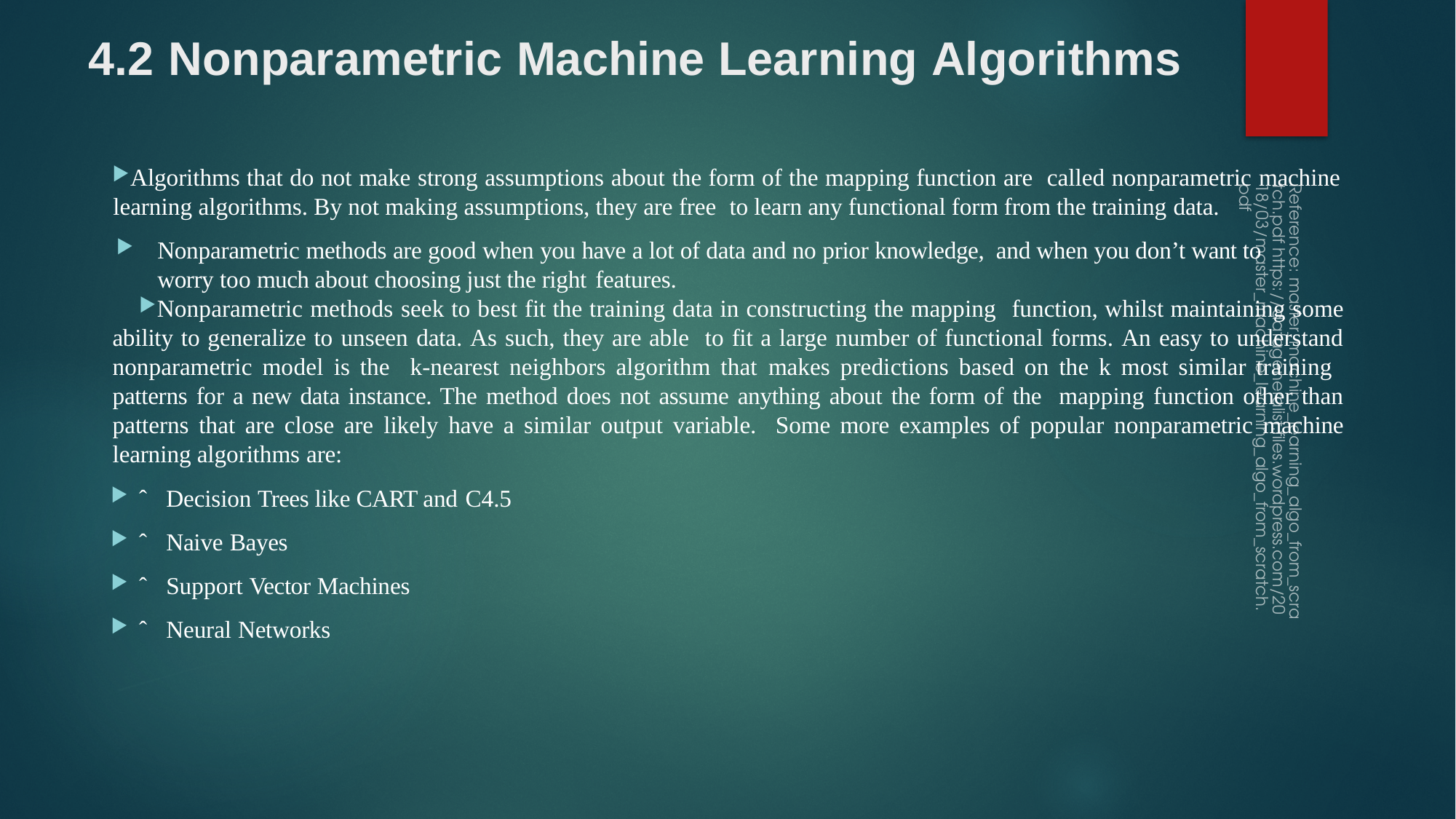

# 4.2	Nonparametric Machine Learning Algorithms
Algorithms that do not make strong assumptions about the form of the mapping function are  called nonparametric machine learning algorithms. By not making assumptions, they are free  to learn any functional form from the training data.
Nonparametric methods are good when you have a lot of data and no prior knowledge,  and when you don’t want to worry too much about choosing just the right features.
Nonparametric methods seek to best fit the training data in constructing the mapping  function, whilst maintaining some ability to generalize to unseen data. As such, they are able  to fit a large number of functional forms. An easy to understand nonparametric model is the  k-nearest neighbors algorithm that makes predictions based on the k most similar training  patterns for a new data instance. The method does not assume anything about the form of the  mapping function other than patterns that are close are likely have a similar output variable.  Some more examples of popular nonparametric machine learning algorithms are:
ˆ Decision Trees like CART and C4.5
ˆ Naive Bayes
ˆ Support Vector Machines
ˆ Neural Networks

Reference: master_machine_learning_algo_from_scratch.pdf https://datageneralist.files.wordpress.com/2018/03/master_machine_learning_algo_from_scratch.pdf